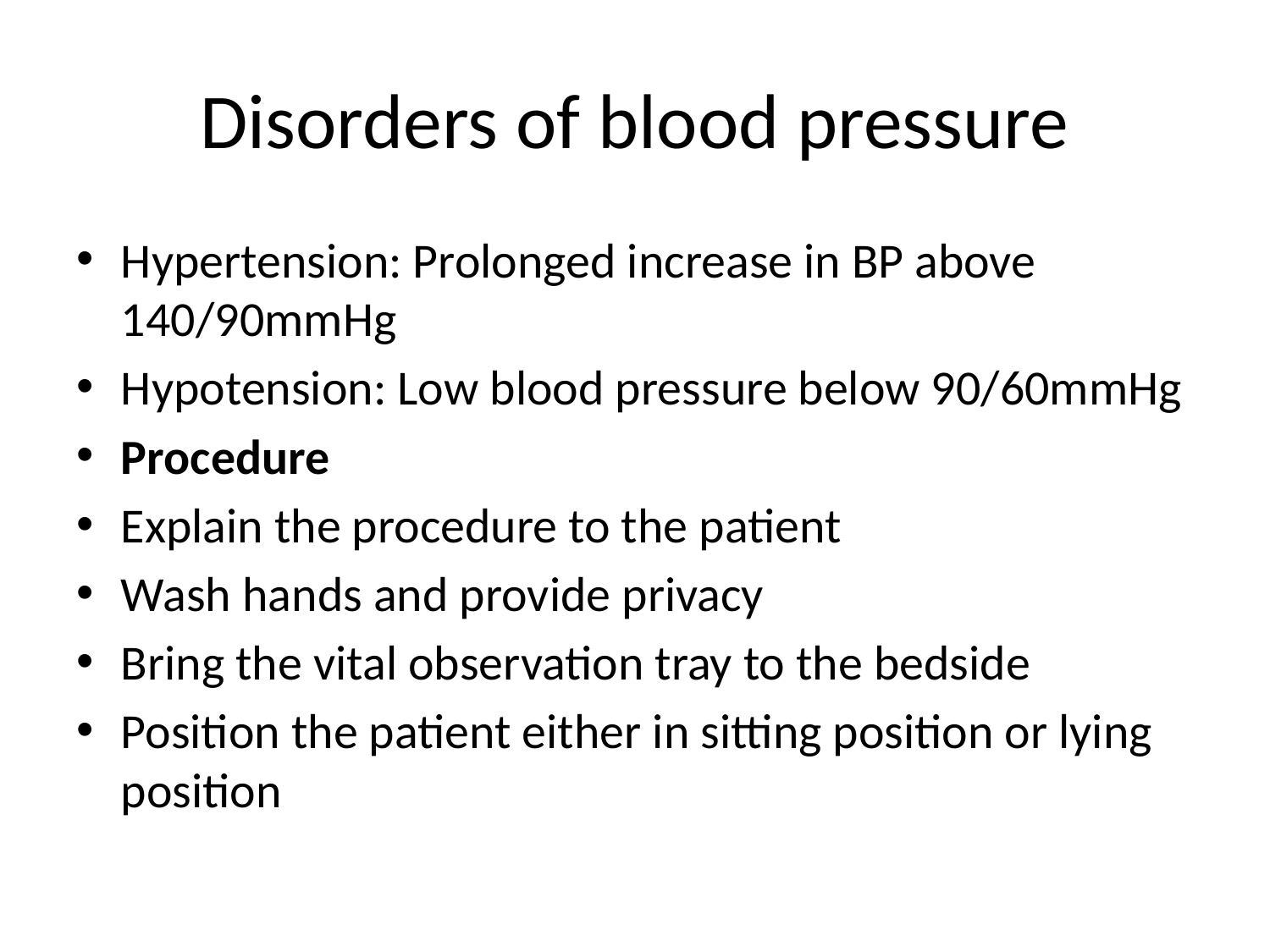

# Disorders of blood pressure
Hypertension: Prolonged increase in BP above 140/90mmHg
Hypotension: Low blood pressure below 90/60mmHg
Procedure
Explain the procedure to the patient
Wash hands and provide privacy
Bring the vital observation tray to the bedside
Position the patient either in sitting position or lying position